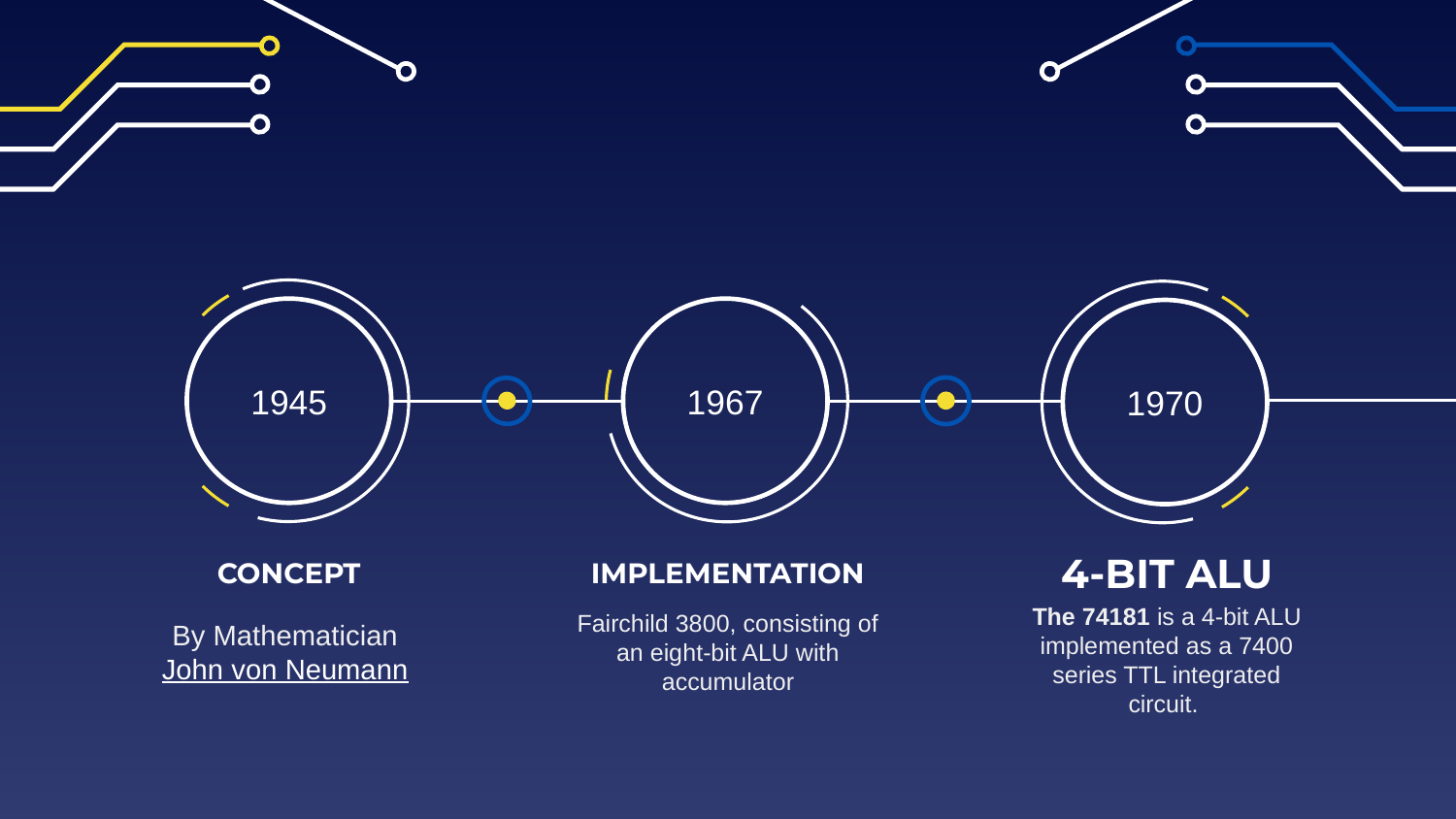

1945
1967
1970

CONCEPT
IMPLEMENTATION
4-BIT ALU
The 74181 is a 4-bit ALU implemented as a 7400 series TTL integrated circuit.
By Mathematician John von Neumann
Fairchild 3800, consisting of an eight-bit ALU with accumulator